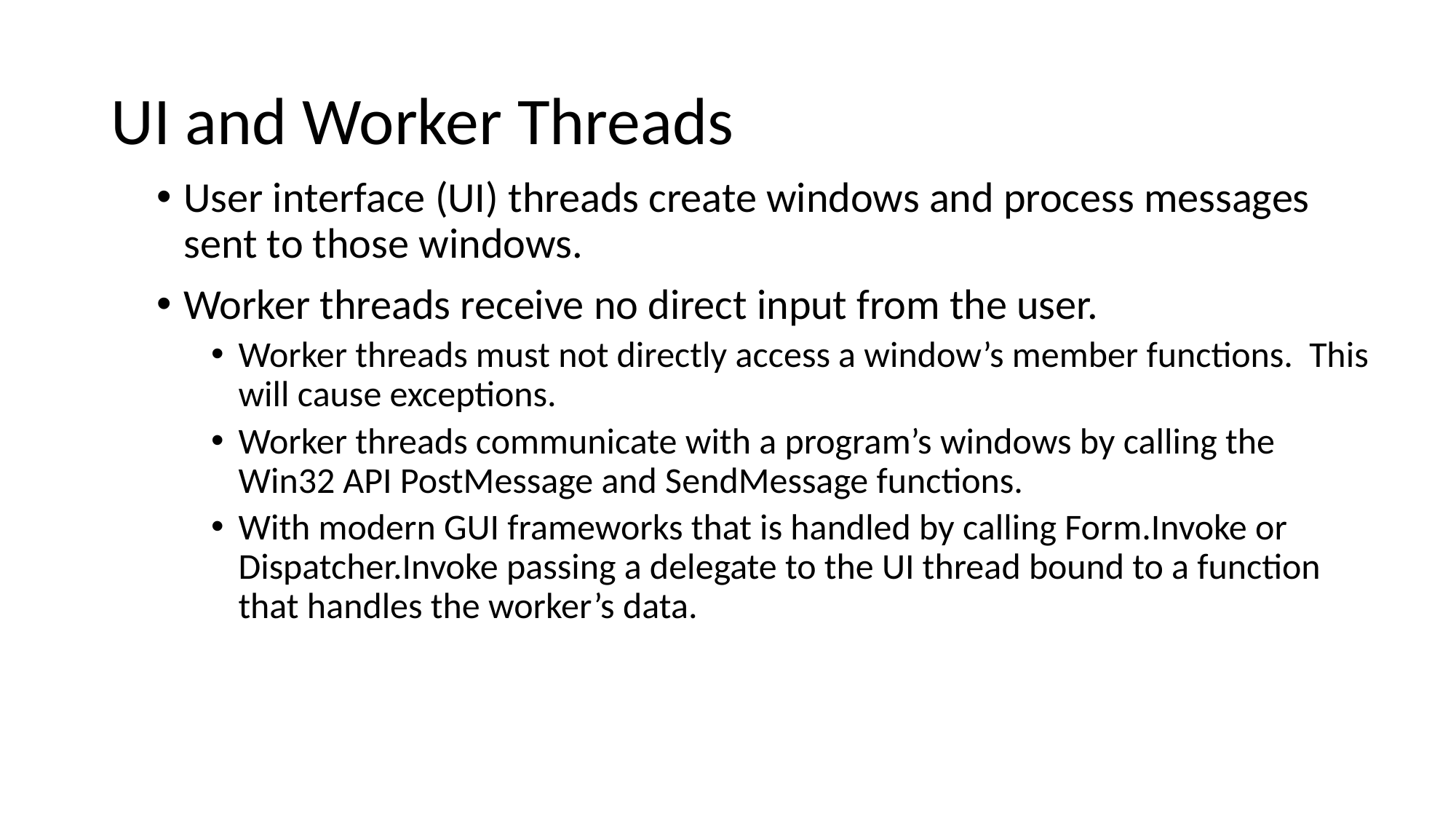

# UI and Worker Threads
User interface (UI) threads create windows and process messages sent to those windows.
Worker threads receive no direct input from the user.
Worker threads must not directly access a window’s member functions.  This will cause exceptions.
Worker threads communicate with a program’s windows by calling the Win32 API PostMessage and SendMessage functions.
With modern GUI frameworks that is handled by calling Form.Invoke or Dispatcher.Invoke passing a delegate to the UI thread bound to a function that handles the worker’s data.
20